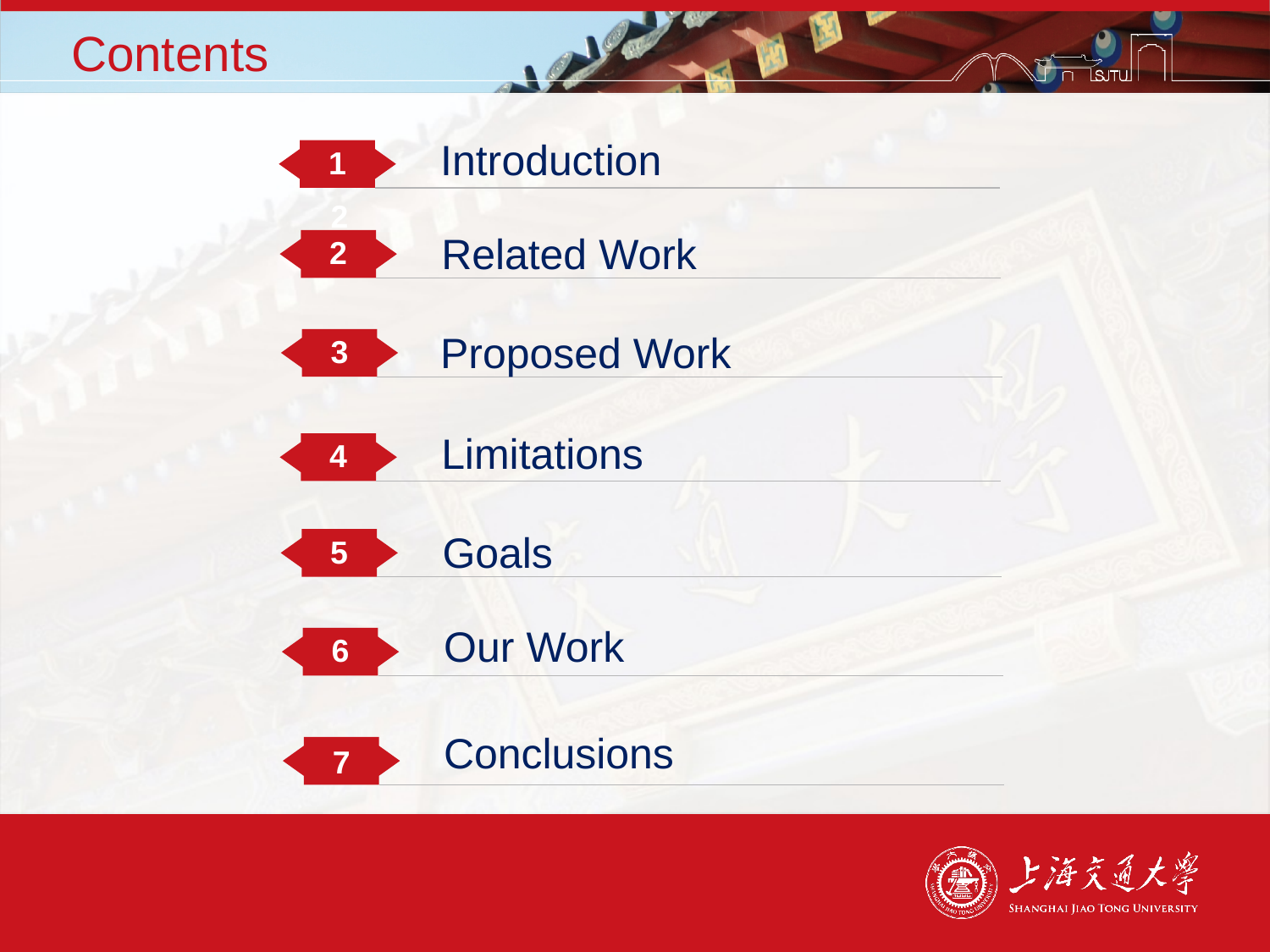

# Contents
Introduction
1

2
Related Work
2

Proposed Work
3

Limitations
4

Goals
5

Our Work
6

Conclusions
7